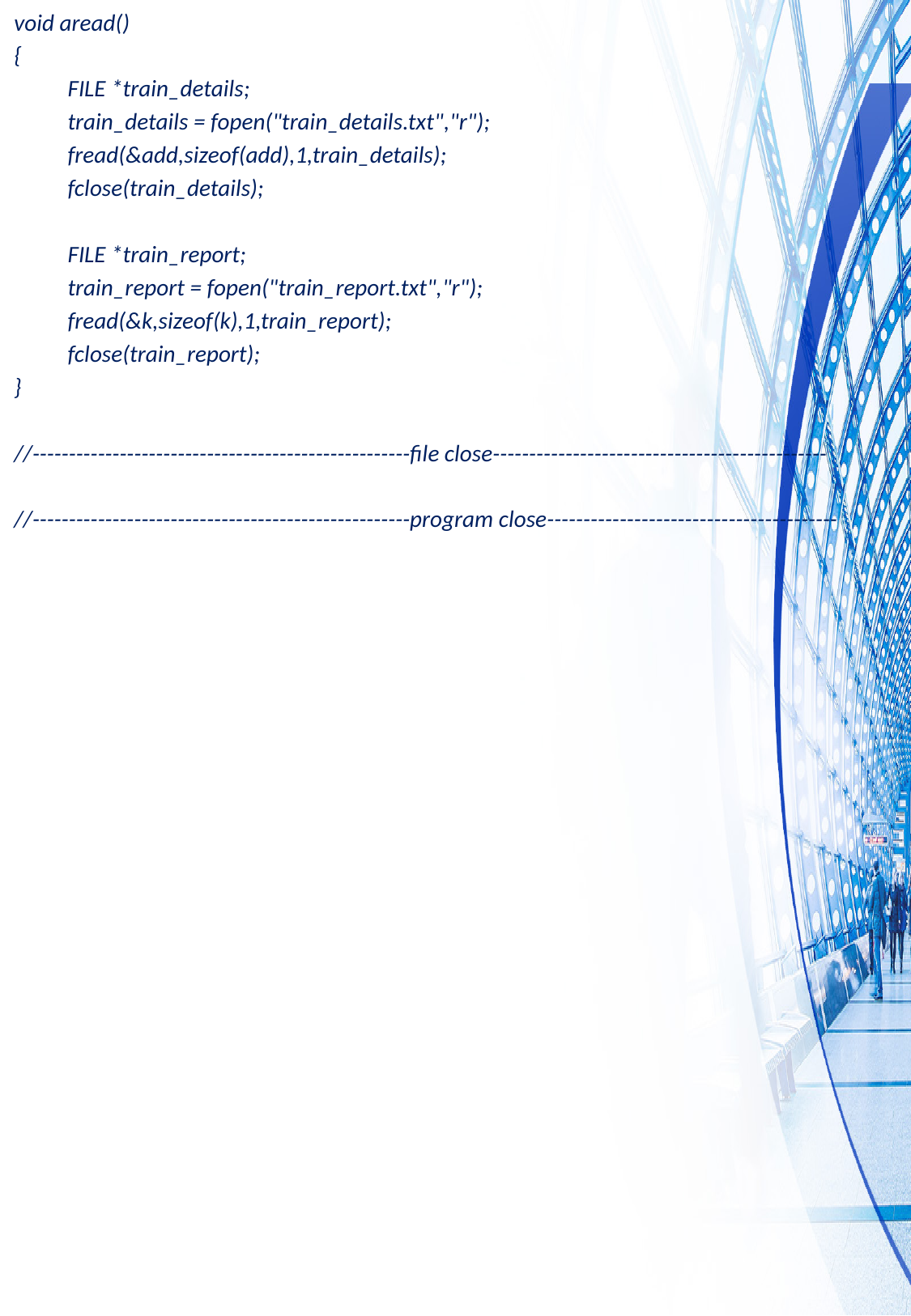

void aread()
{
	FILE *train_details;
	train_details = fopen("train_details.txt","r");
	fread(&add,sizeof(add),1,train_details);
	fclose(train_details);

	FILE *train_report;
	train_report = fopen("train_report.txt","r");
	fread(&k,sizeof(k),1,train_report);
	fclose(train_report);
}

//----------------------------------------------------file close----------------------------------------------

//----------------------------------------------------program close----------------------------------------